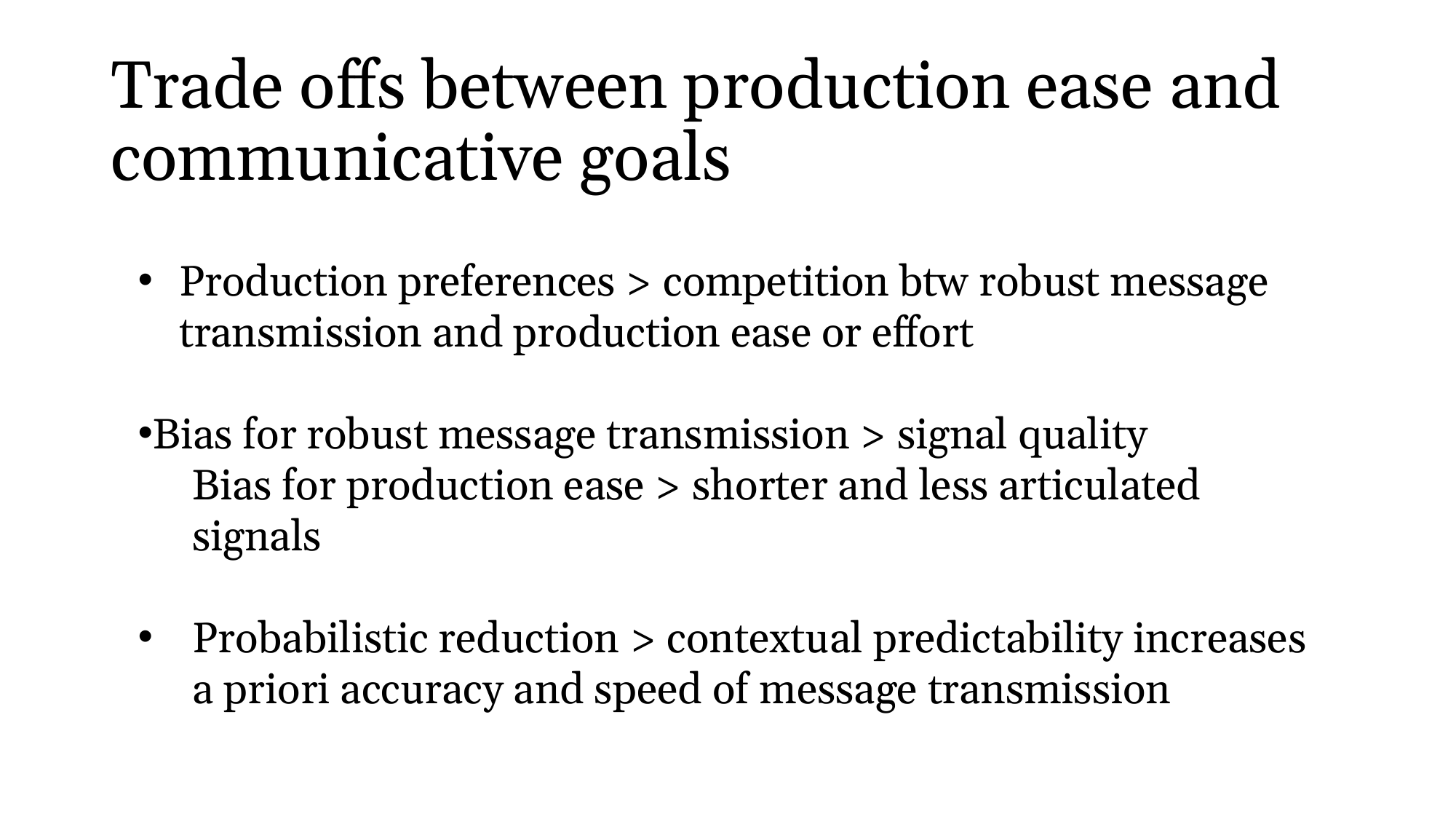

# Trade offs between production ease and communicative goals
Production preferences > competition btw robust message transmission and production ease or effort

Bias for robust message transmission > signal quality
Bias for production ease > shorter and less articulated signals

Probabilistic reduction > contextual predictability increases a priori accuracy and speed of message transmission